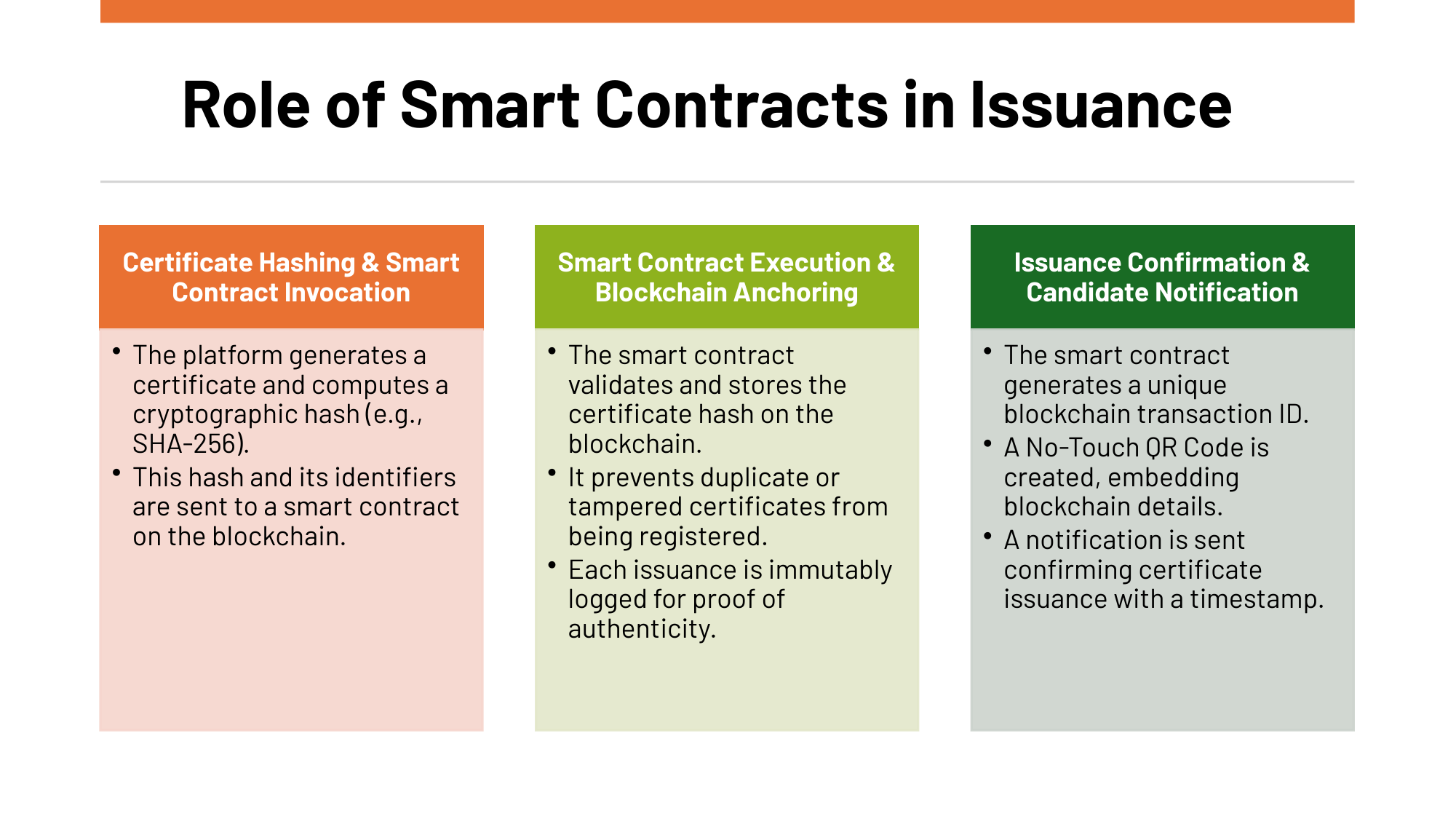

Role of Smart Contracts in Issuance

Certificate Hashing & Smart Contract Invocation
The platform generates a certificate and computes a cryptographic hash (e.g., SHA-256).
This hash and its identifiers are sent to a smart contract on the blockchain.
Smart Contract Execution & Blockchain Anchoring
The smart contract validates and stores the certificate hash on the blockchain.
It prevents duplicate or tampered certificates from being registered.
Each issuance is immutably logged for proof of authenticity.
Issuance Confirmation & Candidate Notification
The smart contract generates a unique blockchain transaction ID.
A No-Touch QR Code is created, embedding blockchain details.
A notification is sent confirming certificate issuance with a timestamp.